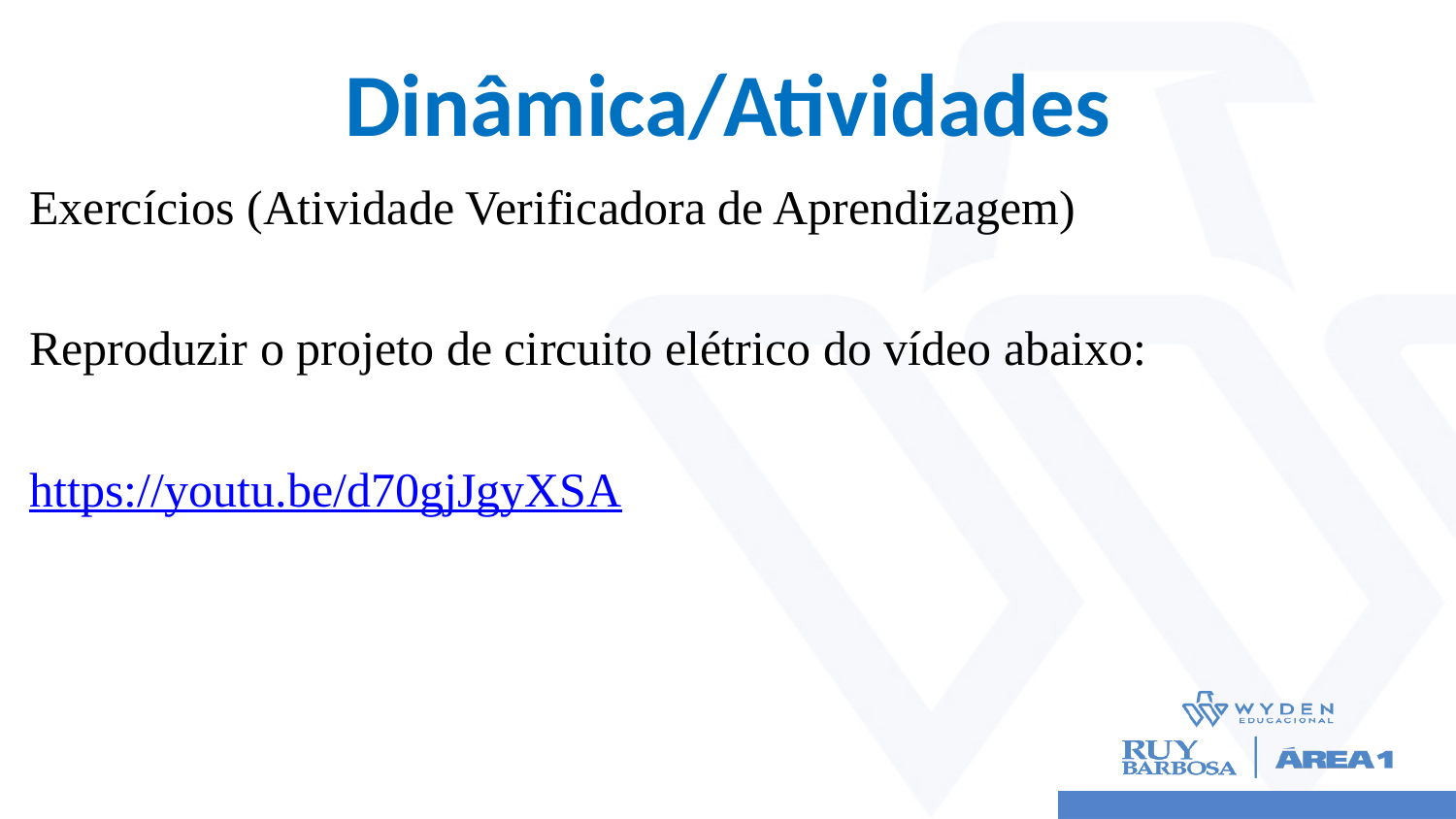

# Dinâmica/Atividades
Exercícios (Atividade Verificadora de Aprendizagem)

Reproduzir o projeto de circuito elétrico do vídeo abaixo:

https://youtu.be/d70gjJgyXSA